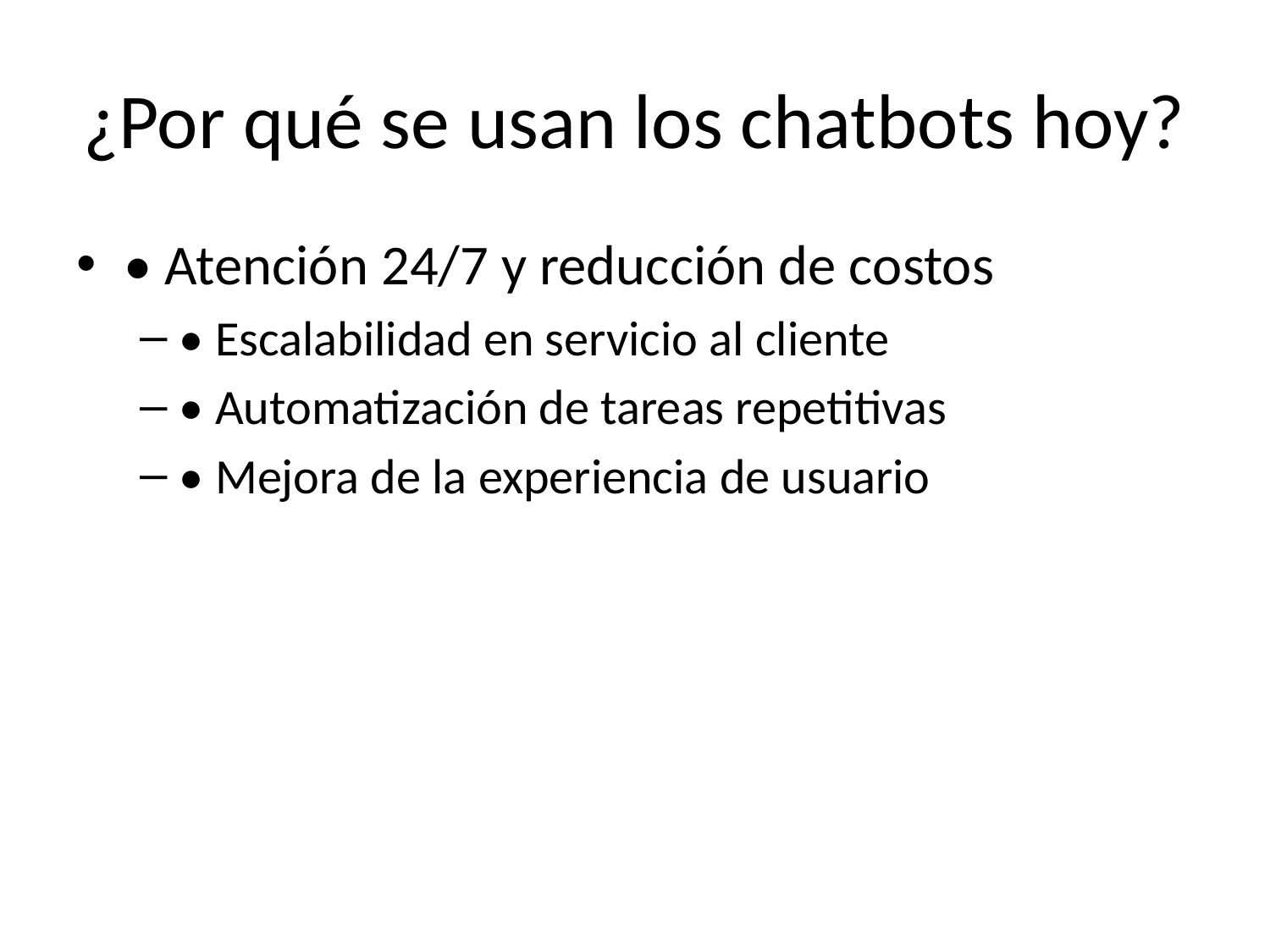

# ¿Por qué se usan los chatbots hoy?
• Atención 24/7 y reducción de costos
• Escalabilidad en servicio al cliente
• Automatización de tareas repetitivas
• Mejora de la experiencia de usuario